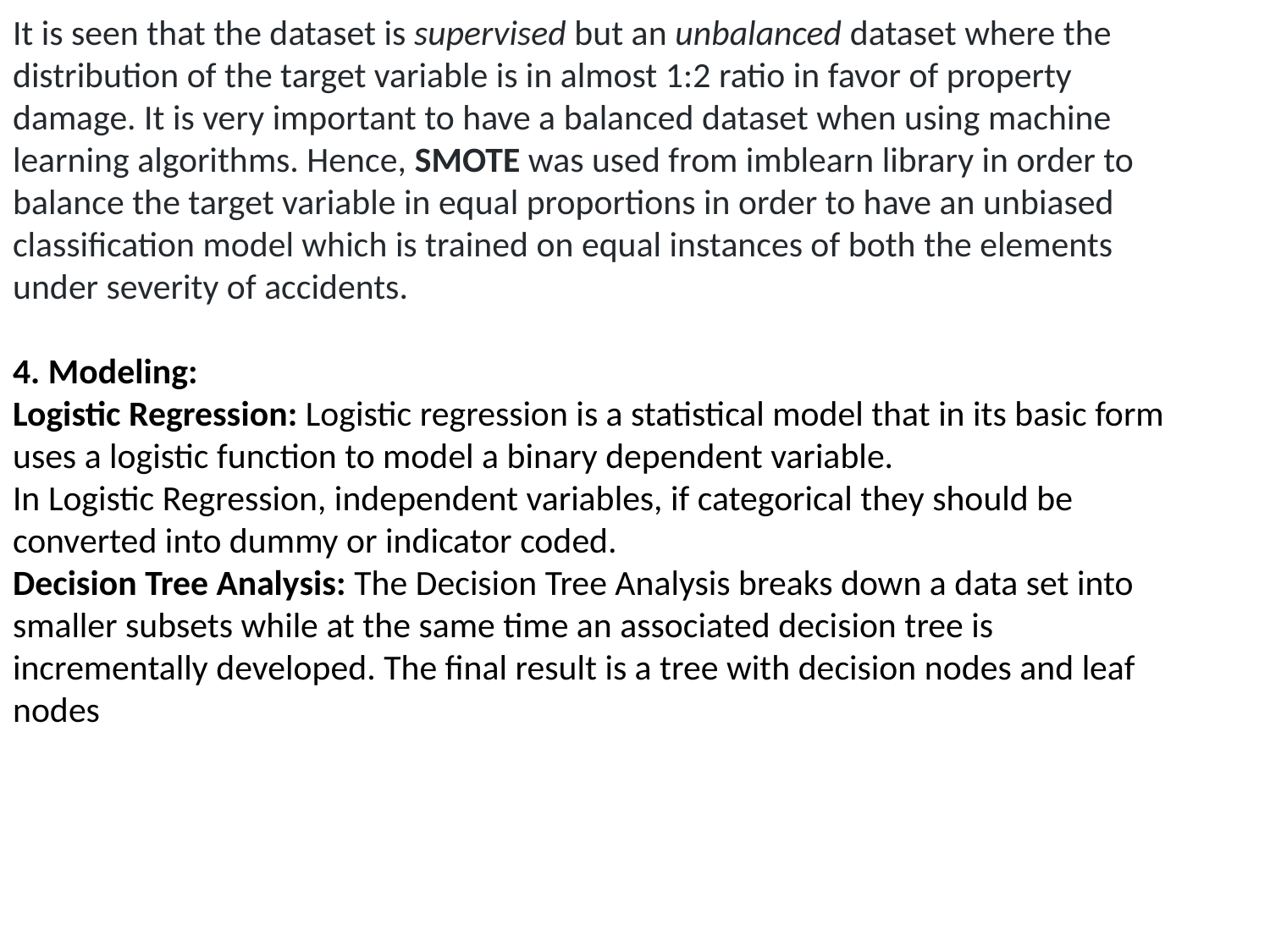

It is seen that the dataset is supervised but an unbalanced dataset where the distribution of the target variable is in almost 1:2 ratio in favor of property damage. It is very important to have a balanced dataset when using machine learning algorithms. Hence, SMOTE was used from imblearn library in order to balance the target variable in equal proportions in order to have an unbiased classification model which is trained on equal instances of both the elements under severity of accidents.

4. Modeling:
Logistic Regression: Logistic regression is a statistical model that in its basic form uses a logistic function to model a binary dependent variable.
In Logistic Regression, independent variables, if categorical they should be converted into dummy or indicator coded.
Decision Tree Analysis: The Decision Tree Analysis breaks down a data set into smaller subsets while at the same time an associated decision tree is incrementally developed. The final result is a tree with decision nodes and leaf nodes